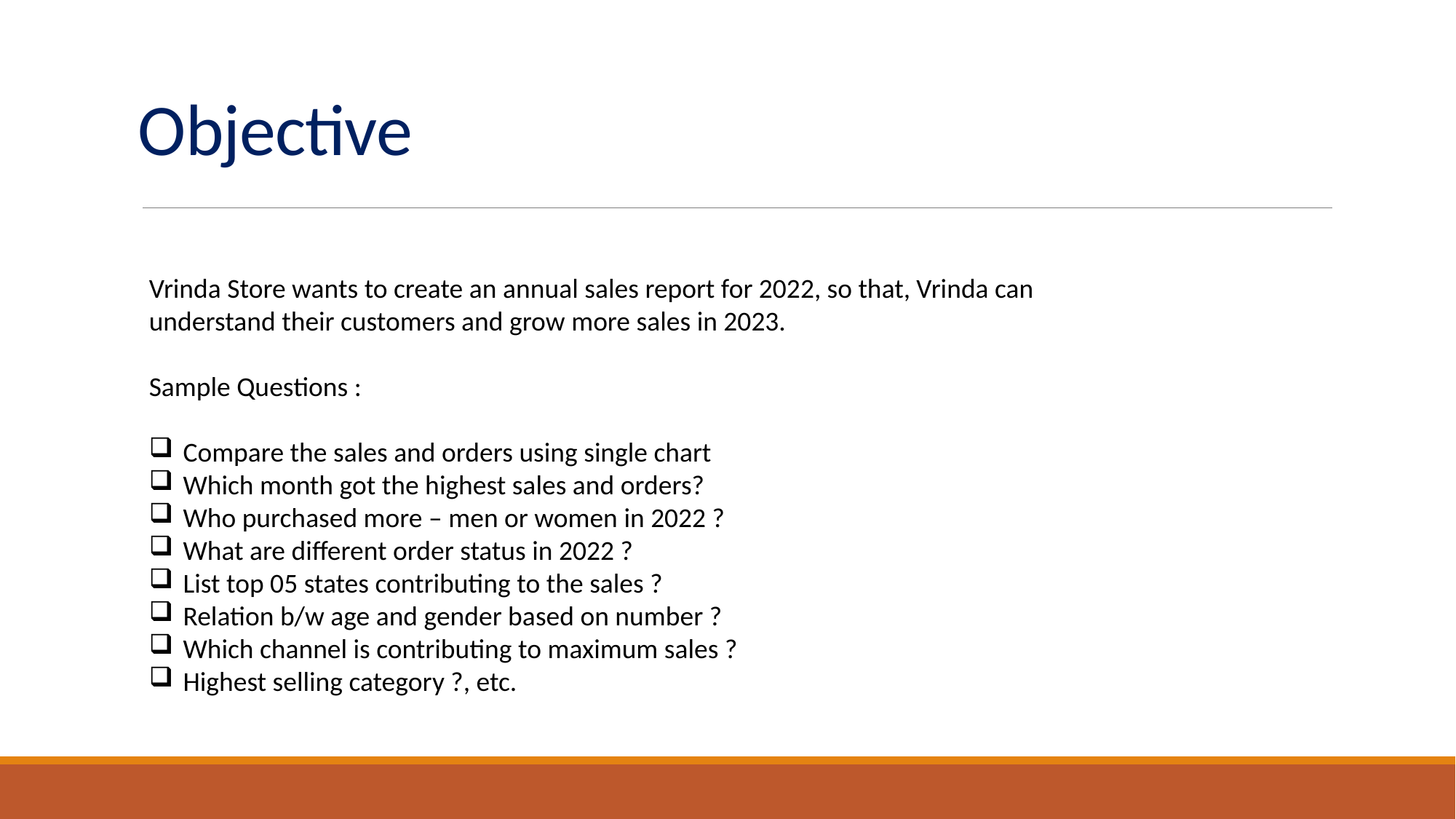

# Objective
Vrinda Store wants to create an annual sales report for 2022, so that, Vrinda can understand their customers and grow more sales in 2023.

Sample Questions :

Compare the sales and orders using single chart
Which month got the highest sales and orders?
Who purchased more – men or women in 2022 ?
What are different order status in 2022 ?
List top 05 states contributing to the sales ?
Relation b/w age and gender based on number ?
Which channel is contributing to maximum sales ?
Highest selling category ?, etc.